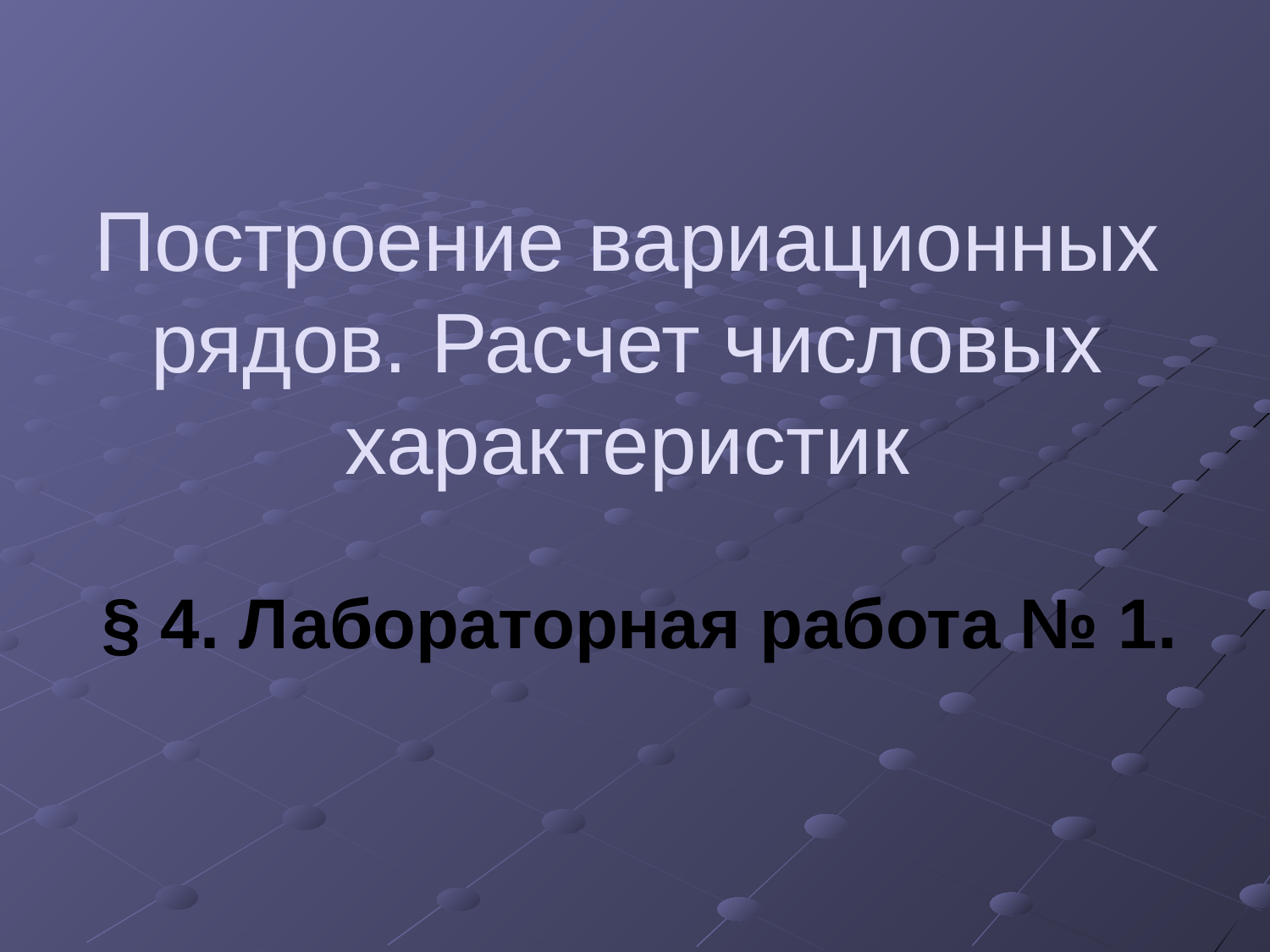

# Построение вариационных рядов. Расчет числовых характеристик
§ 4. Лабораторная работа № 1.